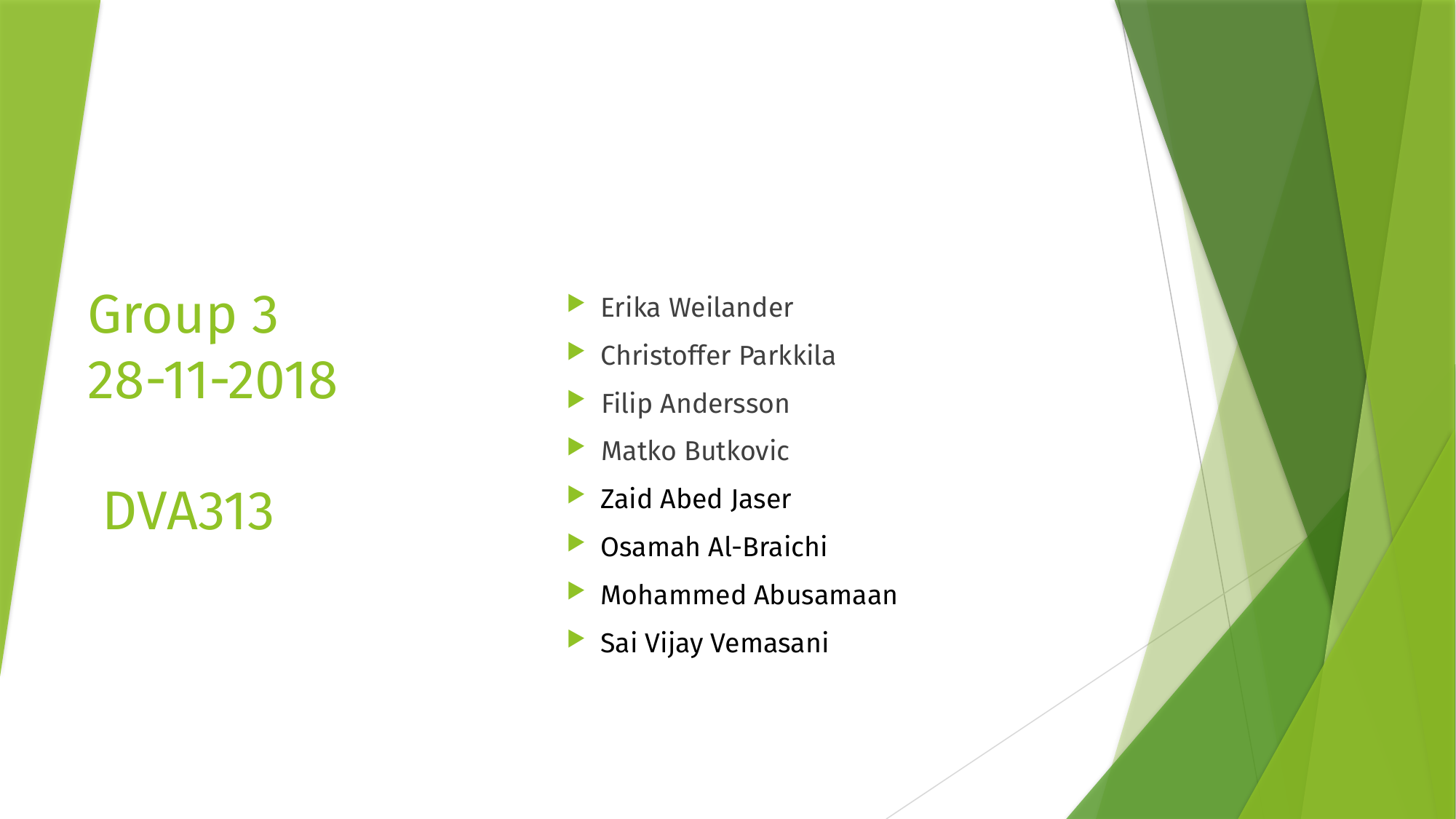

# Group 3 28-11-2018  DVA313

Erika Weilander
Christoffer Parkkila
  Filip Andersson
  Matko Butkovic
Zaid Abed Jaser
Osamah Al-Braichi
Mohammed Abusamaan
Sai Vijay Vemasani